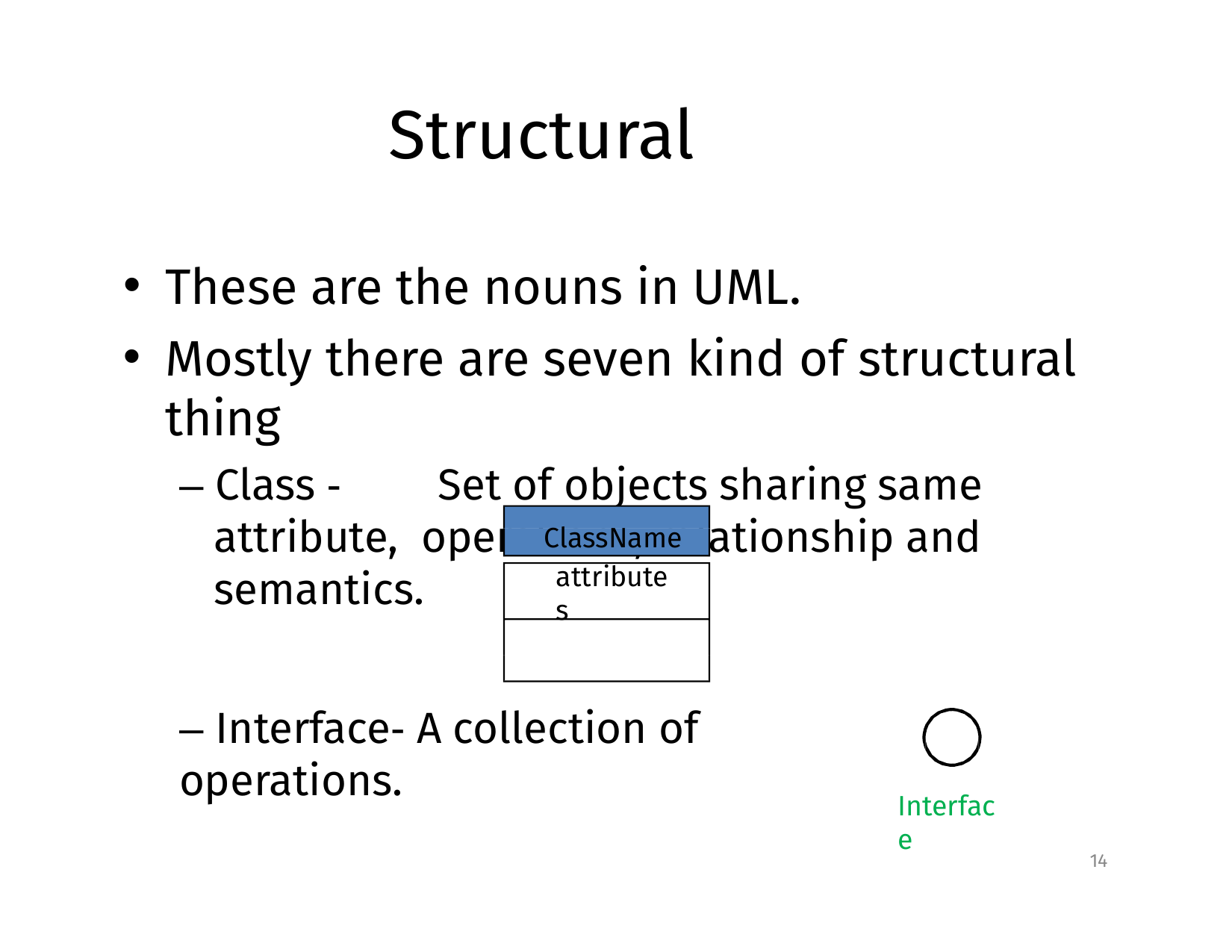

# Structural Things

These are the nouns in UML.
Mostly there are seven kind of structural thing
– Class ‐	Set of objects sharing same attribute,  operations, relationship and semantics.

ClassName
attributes

operations

– Interface‐ A collection of operations.
Interface
14